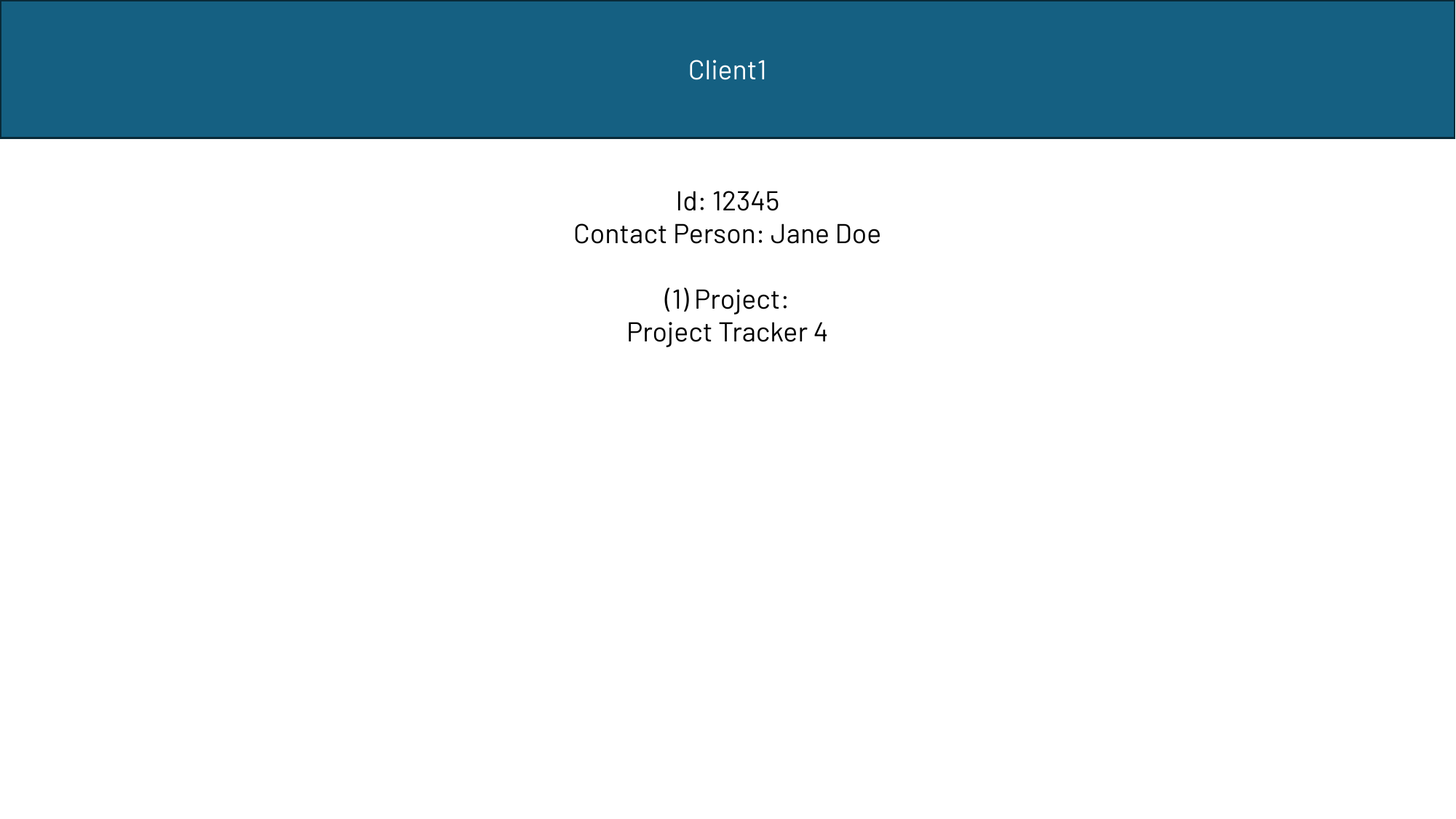

Client1
Id: 12345
Contact Person: Jane Doe

(1) Project:
Project Tracker 4